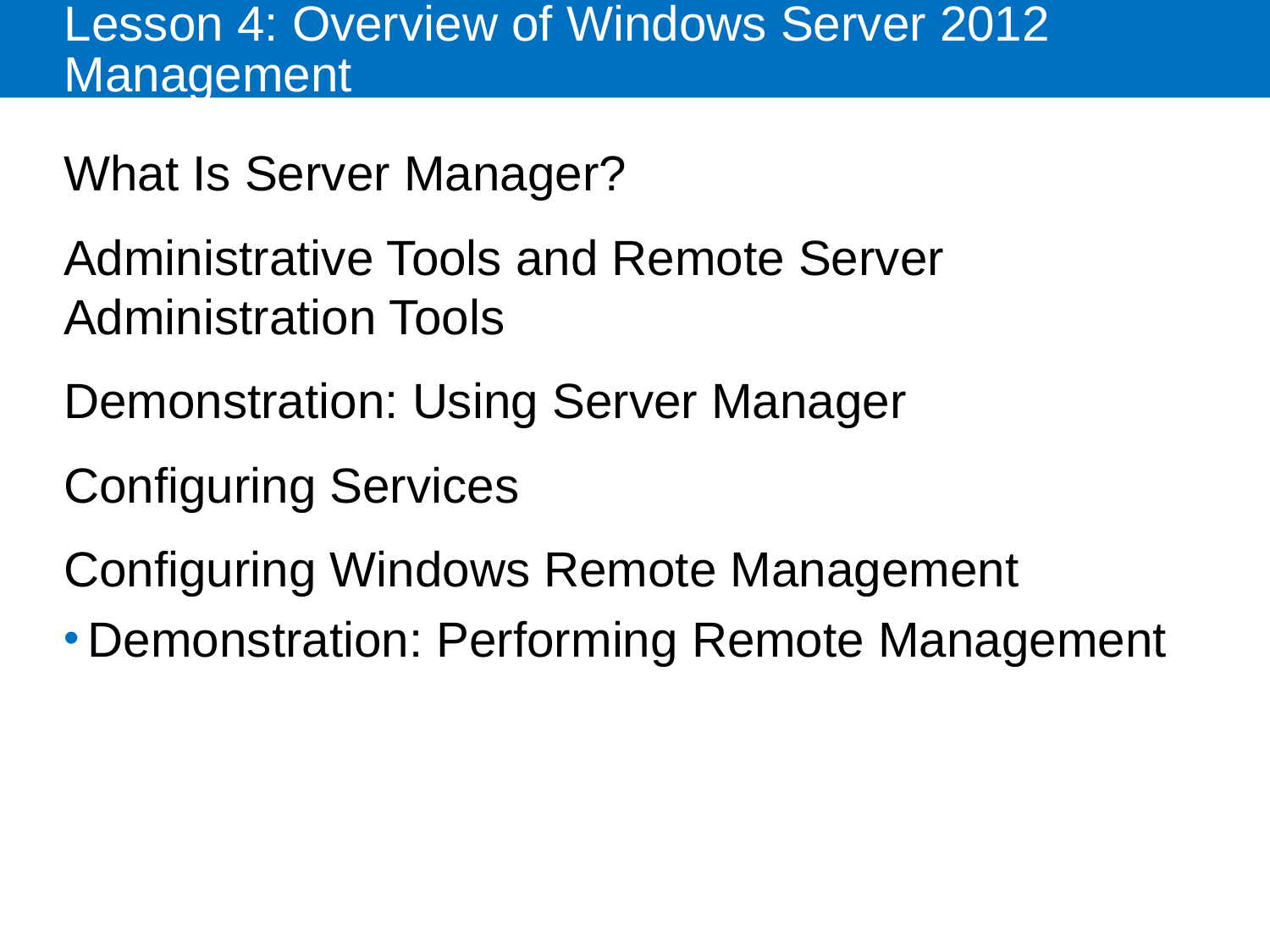

# Lesson 4: Overview of Windows Server 2012 Management
What Is Server Manager?
Administrative Tools and Remote Server Administration Tools
Demonstration: Using Server Manager
Configuring Services
Configuring Windows Remote Management
Demonstration: Performing Remote Management